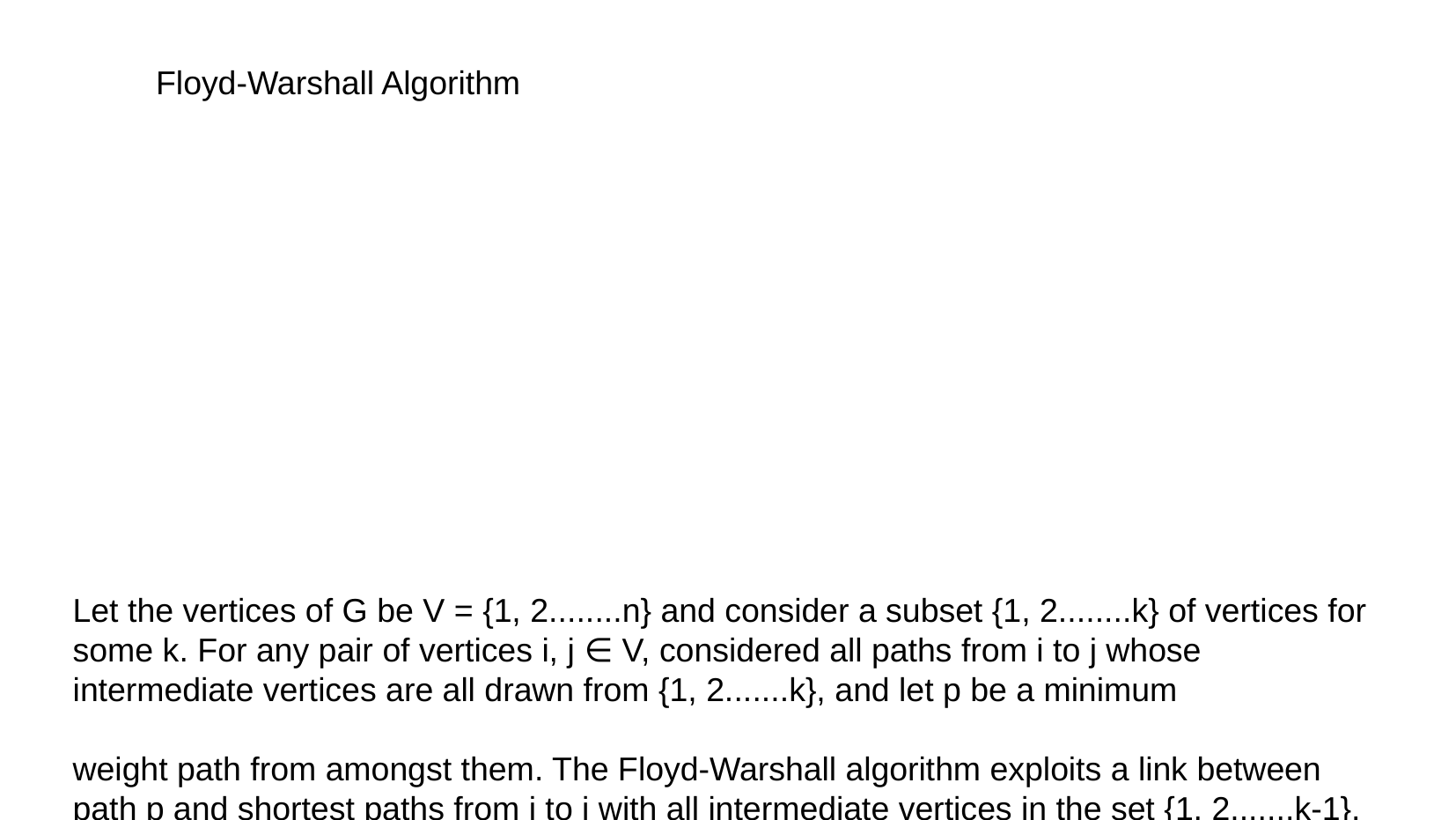

# Floyd-Warshall Algorithm

Let the vertices of G be V = {1, 2........n} and consider a subset {1, 2........k} of vertices for some k. For any pair of vertices i, j ∈ V, considered all paths from i to j whose intermediate vertices are all drawn from {1, 2.......k}, and let p be a minimum

weight path from amongst them. The Floyd-Warshall algorithm exploits a link between path p and shortest paths from i to j with all intermediate vertices in the set {1, 2.......k-1}. The link depends on whether or not k is an intermediate vertex of path p.
If k is not an intermediate vertex of path p, then all intermediate vertices of path p are in the set {1, 2........k-1}. Thus, the shortest path from vertex i to vertex j with all intermediate vertices in the set {1, 2.......k-1} is also the shortest path i to j with all intermediate vertices in the set {1, 2.......k}.
If k is an intermediate vertex of path p, then we break p down into i → k → j.